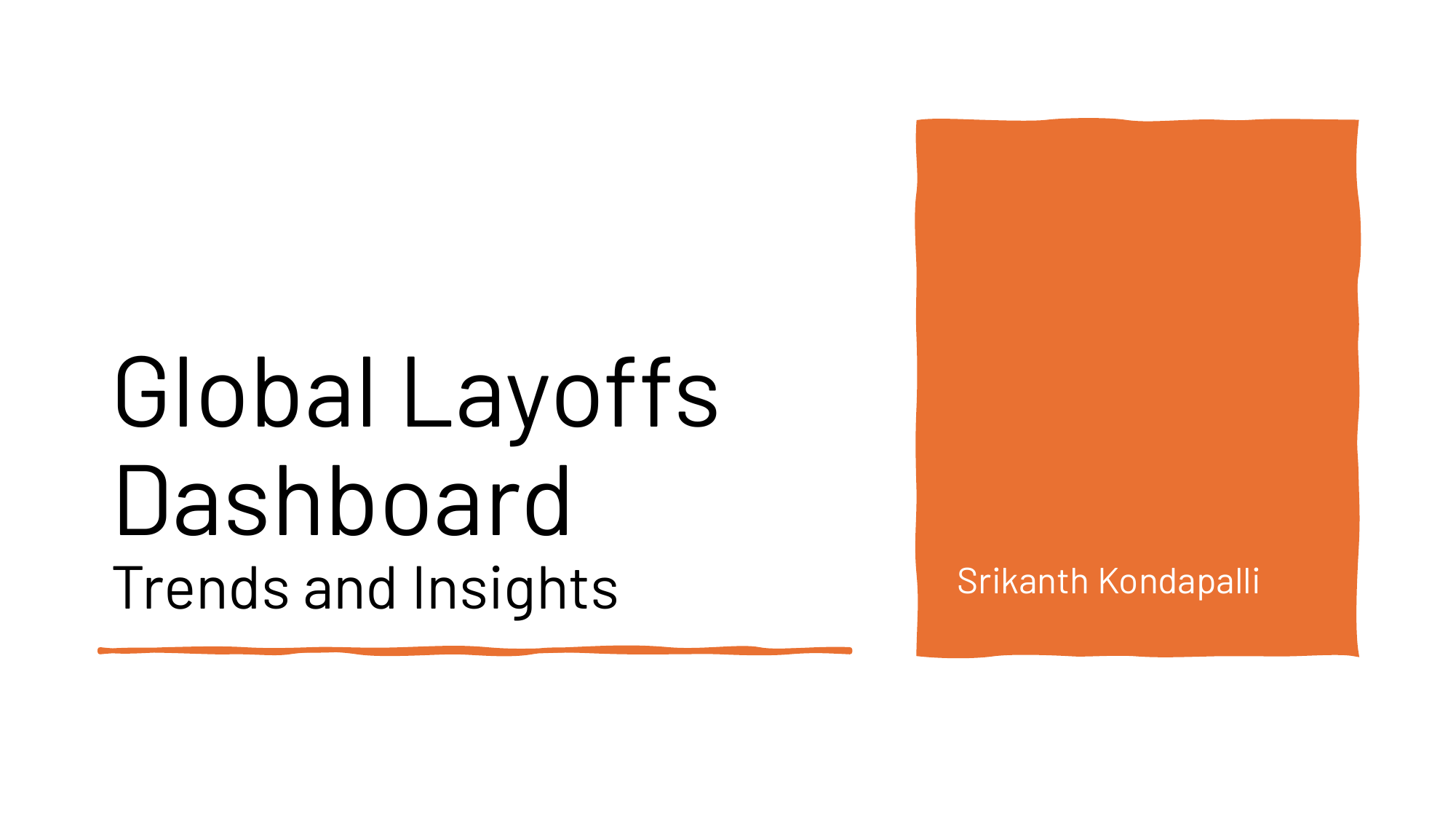

# Global Layoffs Dashboard Trends and Insights
Srikanth Kondapalli